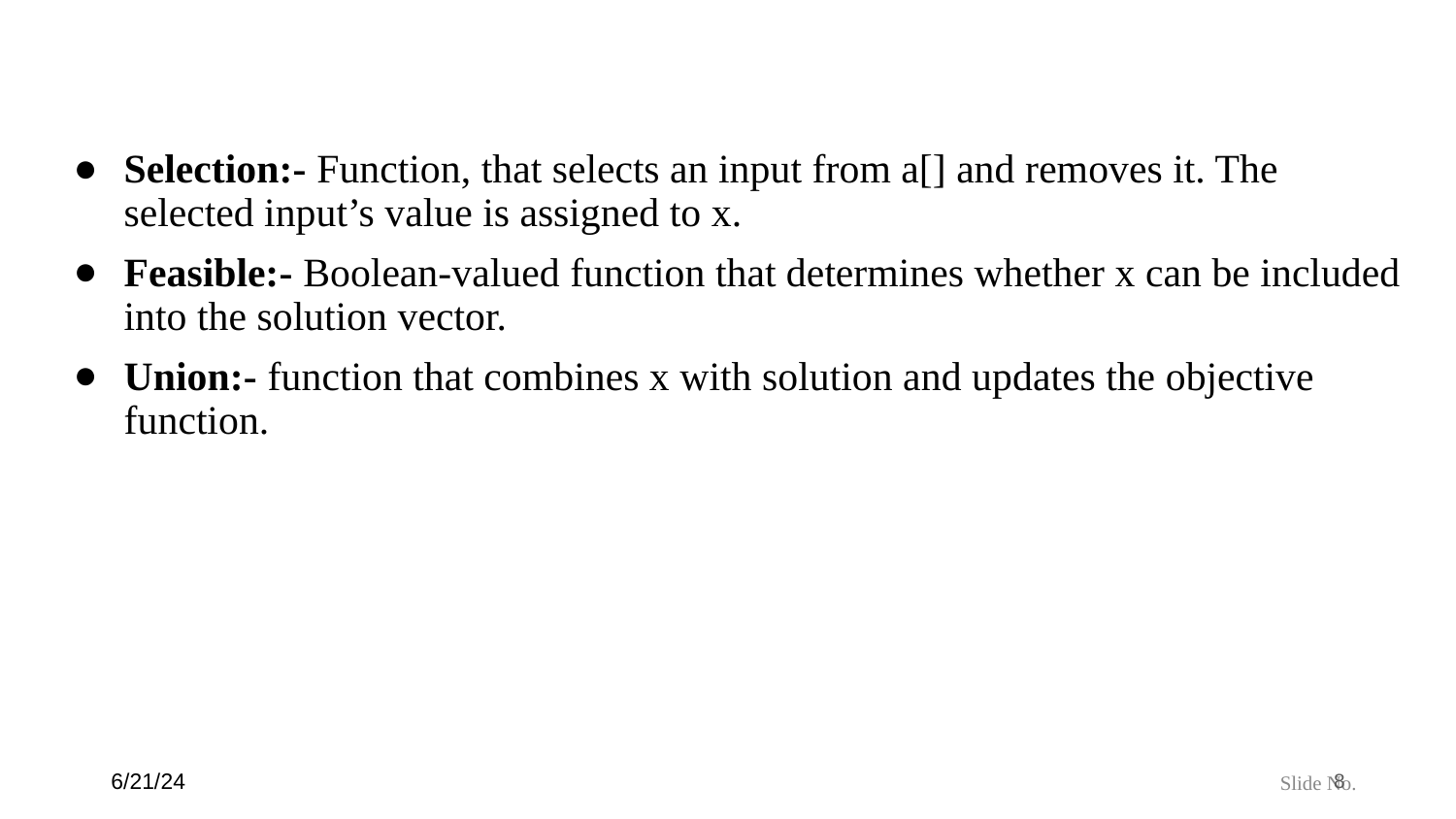

#
Selection:- Function, that selects an input from a[] and removes it. The selected input’s value is assigned to x.
Feasible:- Boolean-valued function that determines whether x can be included into the solution vector.
Union:- function that combines x with solution and updates the objective function.
6/21/24
8
Slide No.